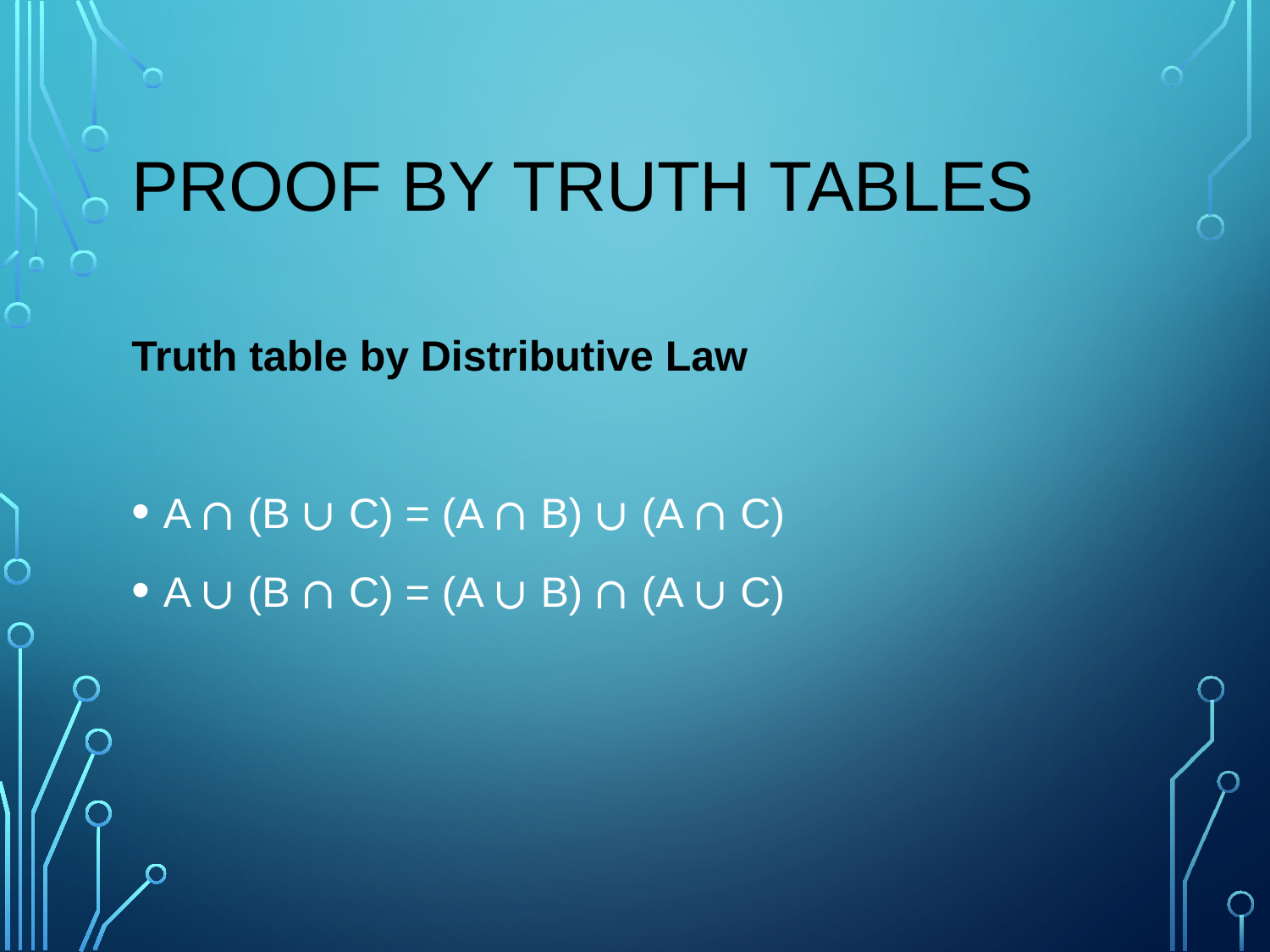

# Proof by truth tables
Truth table by Distributive Law

A ∩ (B ∪ C) = (A ∩ B) ∪ (A ∩ C)
A ∪ (B ∩ C) = (A ∪ B) ∩ (A ∪ C)